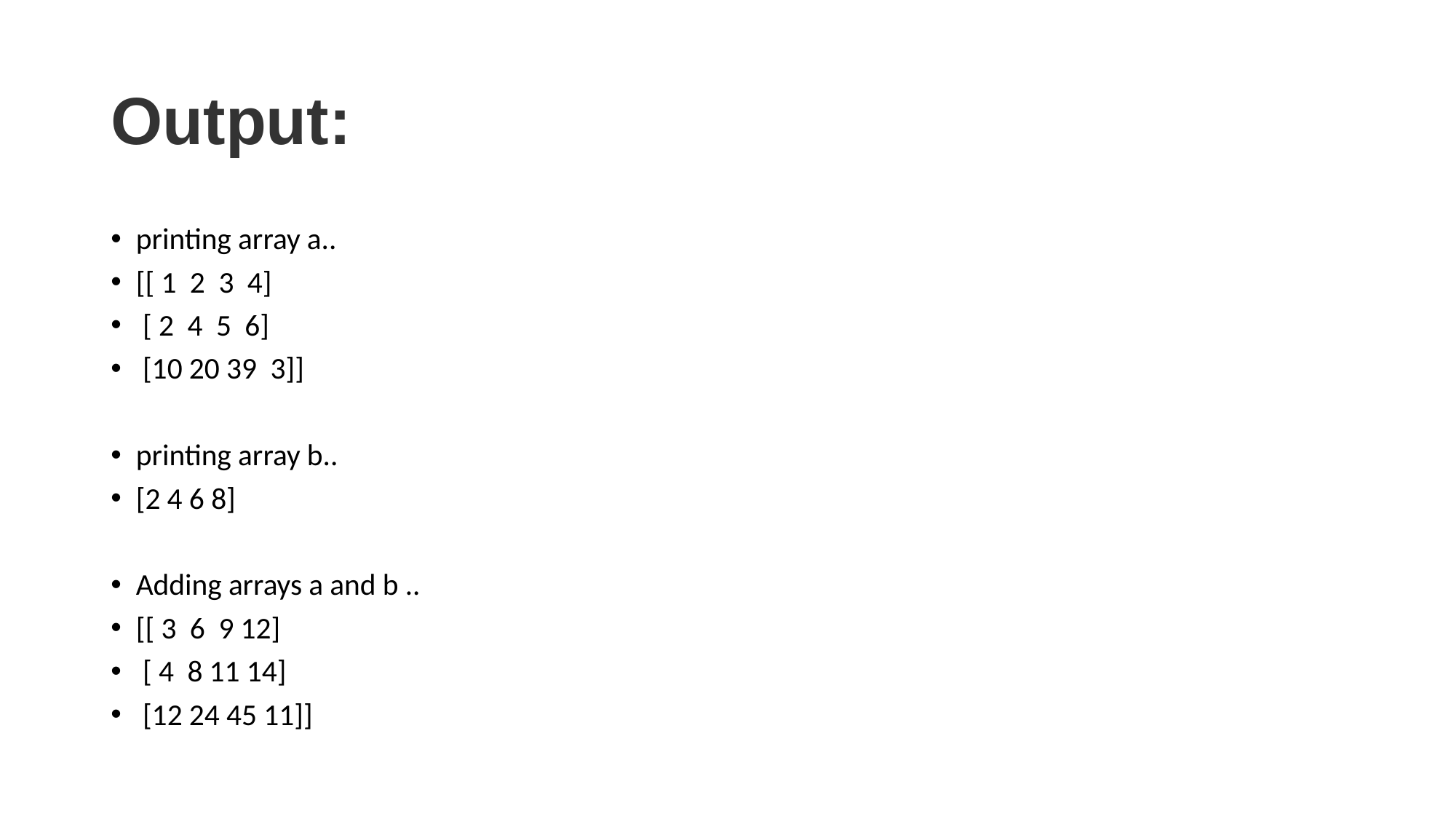

# Output:
printing array a..
[[ 1  2  3  4]
 [ 2  4  5  6]
 [10 20 39  3]]

printing array b..
[2 4 6 8]

Adding arrays a and b ..
[[ 3  6  9 12]
 [ 4  8 11 14]
 [12 24 45 11]]